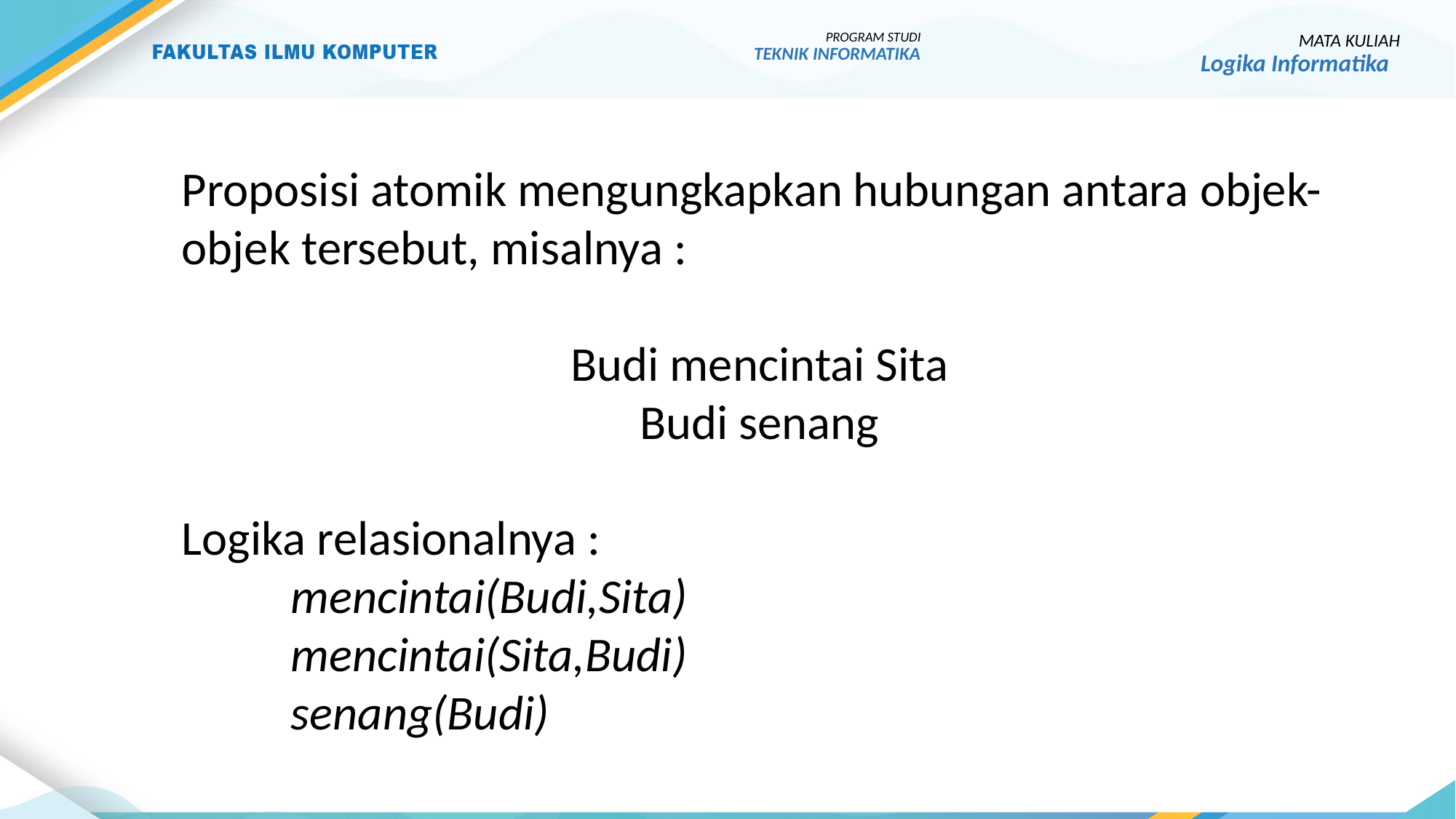

PROGRAM STUDI
TEKNIK INFORMATIKA
MATA KULIAH
Logika Informatika
Proposisi atomik mengungkapkan hubungan antara objek-objek tersebut, misalnya :

Budi mencintai Sita
Budi senang

Logika relasionalnya :
	mencintai(Budi,Sita)
	mencintai(Sita,Budi)
	senang(Budi)